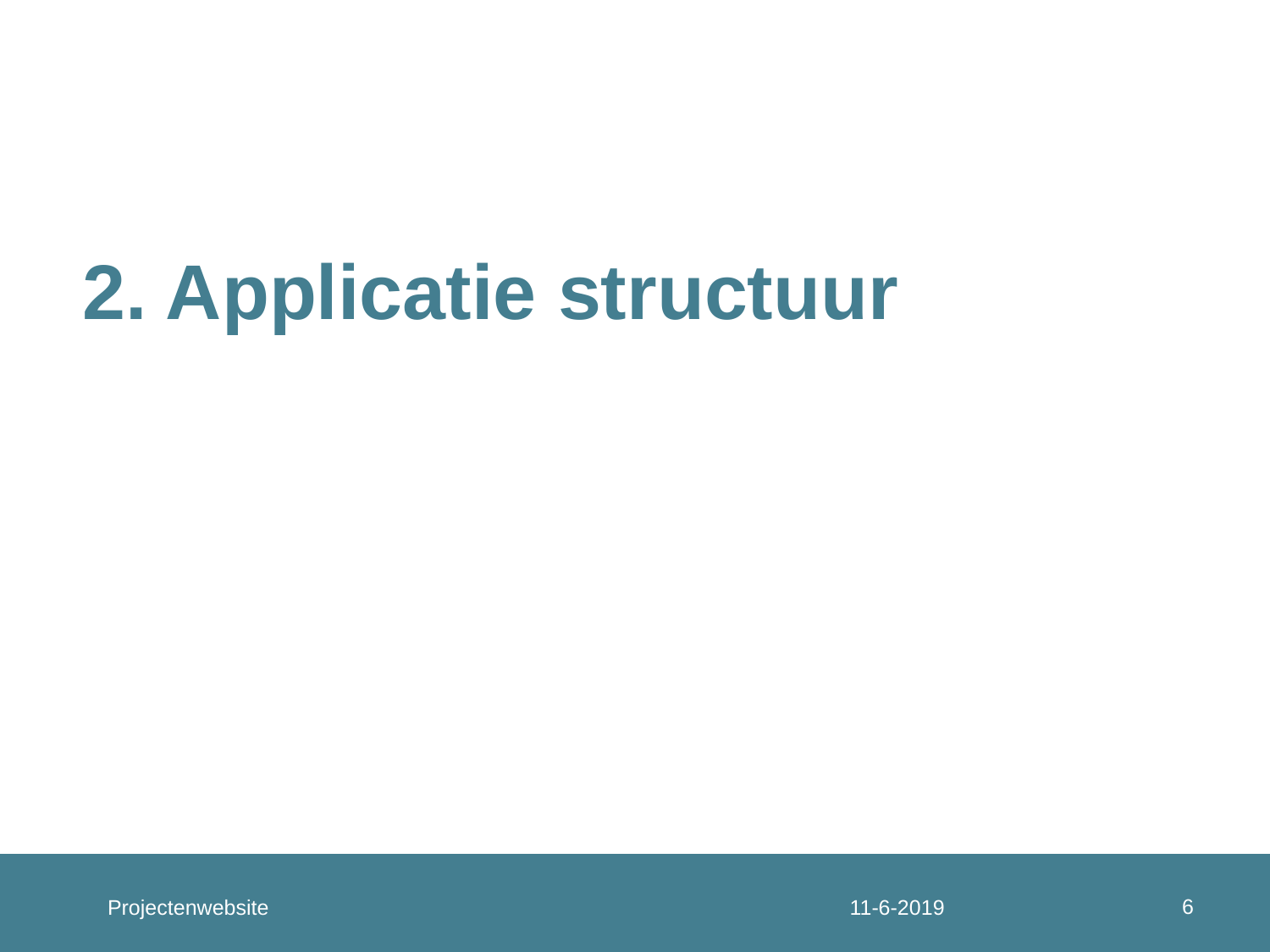

# 2. Applicatie structuur

6
Projectenwebsite
11-6-2019